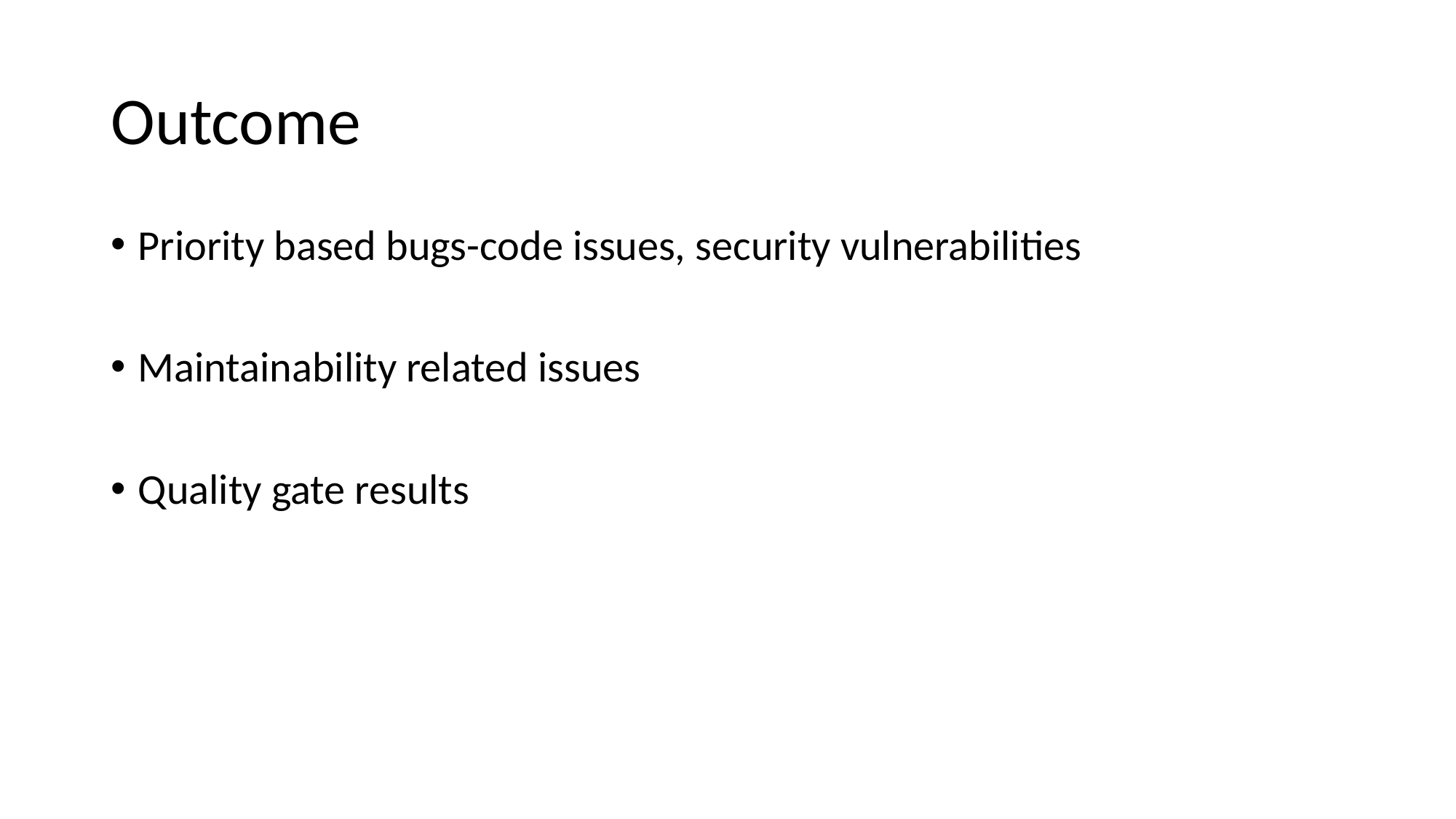

# Outcome
Priority based bugs-code issues, security vulnerabilities

Maintainability related issues

Quality gate results